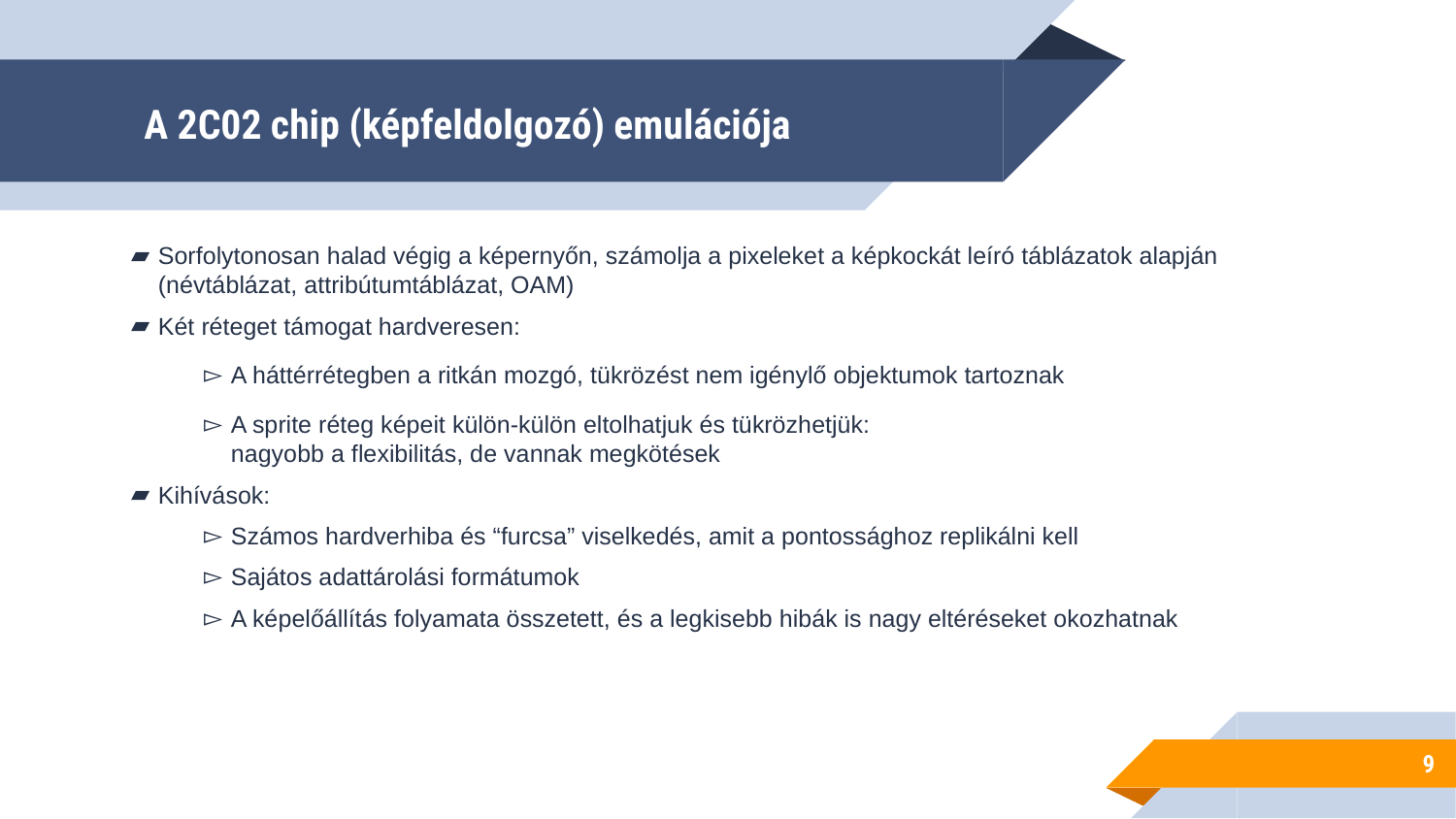

A 2C02 chip (képfeldolgozó) emulációja
Sorfolytonosan halad végig a képernyőn, számolja a pixeleket a képkockát leíró táblázatok alapján (névtáblázat, attribútumtáblázat, OAM)
Két réteget támogat hardveresen:
A háttérrétegben a ritkán mozgó, tükrözést nem igénylő objektumok tartoznak
A sprite réteg képeit külön-külön eltolhatjuk és tükrözhetjük:
nagyobb a flexibilitás, de vannak megkötések
Kihívások:
Számos hardverhiba és “furcsa” viselkedés, amit a pontossághoz replikálni kell
Sajátos adattárolási formátumok
A képelőállítás folyamata összetett, és a legkisebb hibák is nagy eltéréseket okozhatnak

9